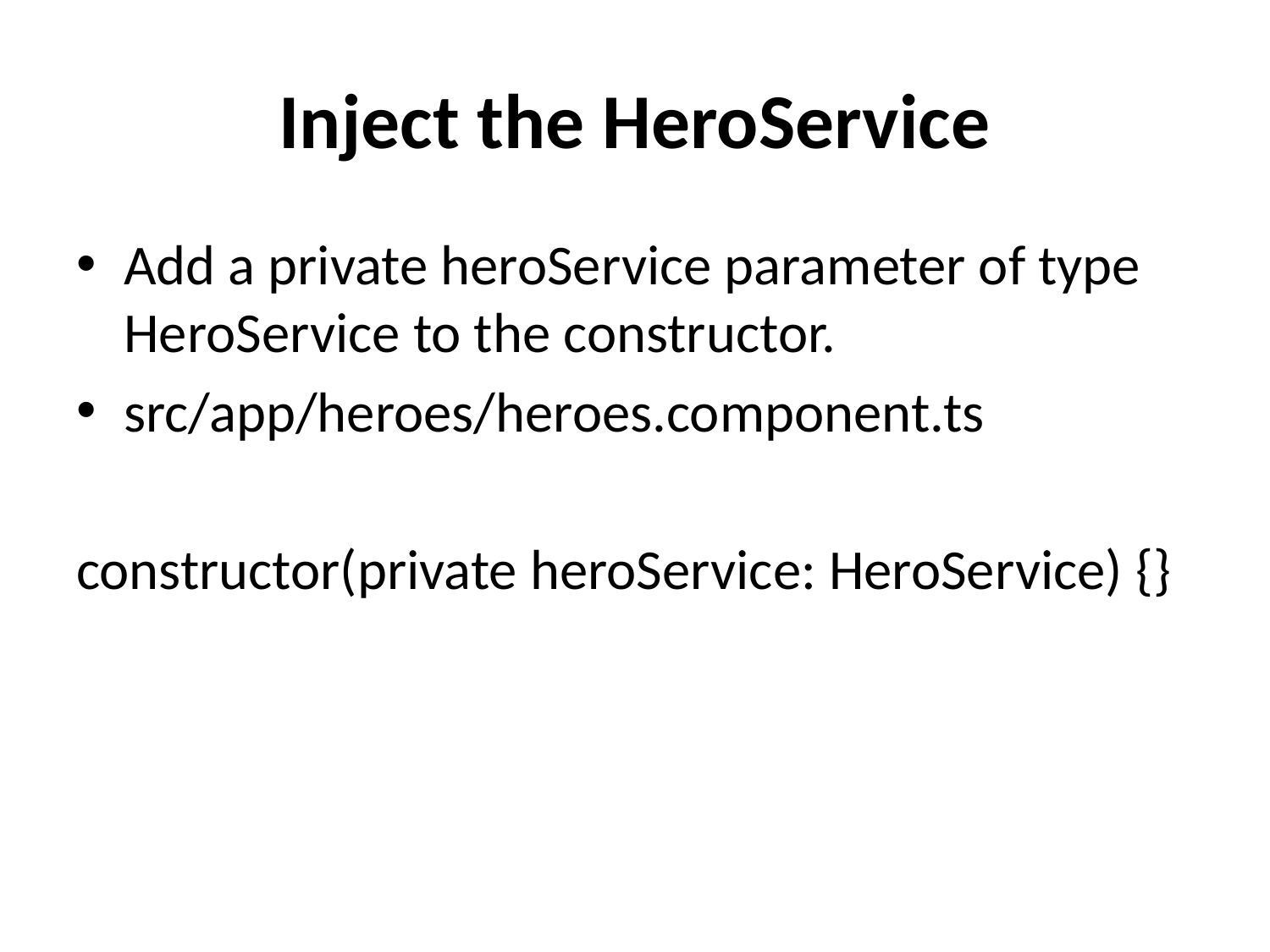

# Inject the HeroService
Add a private heroService parameter of type HeroService to the constructor.
src/app/heroes/heroes.component.ts

constructor(private heroService: HeroService) {}